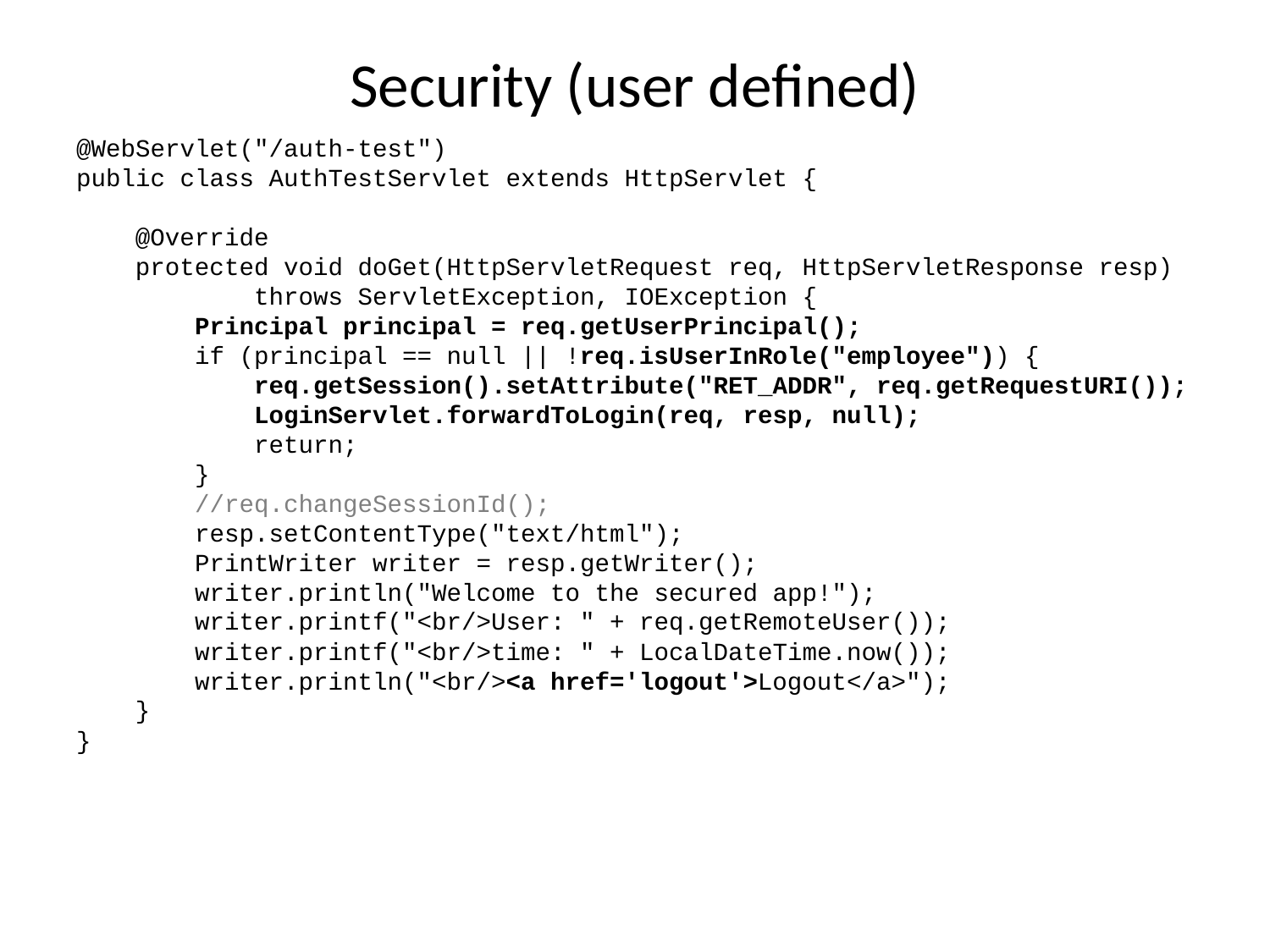

# Security (user defined)
@WebServlet("/auth-test")
public class AuthTestServlet extends HttpServlet {

    @Override
    protected void doGet(HttpServletRequest req, HttpServletResponse resp)
            throws ServletException, IOException {
        Principal principal = req.getUserPrincipal();
        if (principal == null || !req.isUserInRole("employee")) {
            req.getSession().setAttribute("RET_ADDR", req.getRequestURI());
            LoginServlet.forwardToLogin(req, resp, null);
            return;
        }
        //req.changeSessionId();
        resp.setContentType("text/html");
        PrintWriter writer = resp.getWriter();
        writer.println("Welcome to the secured app!");
        writer.printf("<br/>User: " + req.getRemoteUser());
        writer.printf("<br/>time: " + LocalDateTime.now());
        writer.println("<br/><a href='logout'>Logout</a>");
    }
}